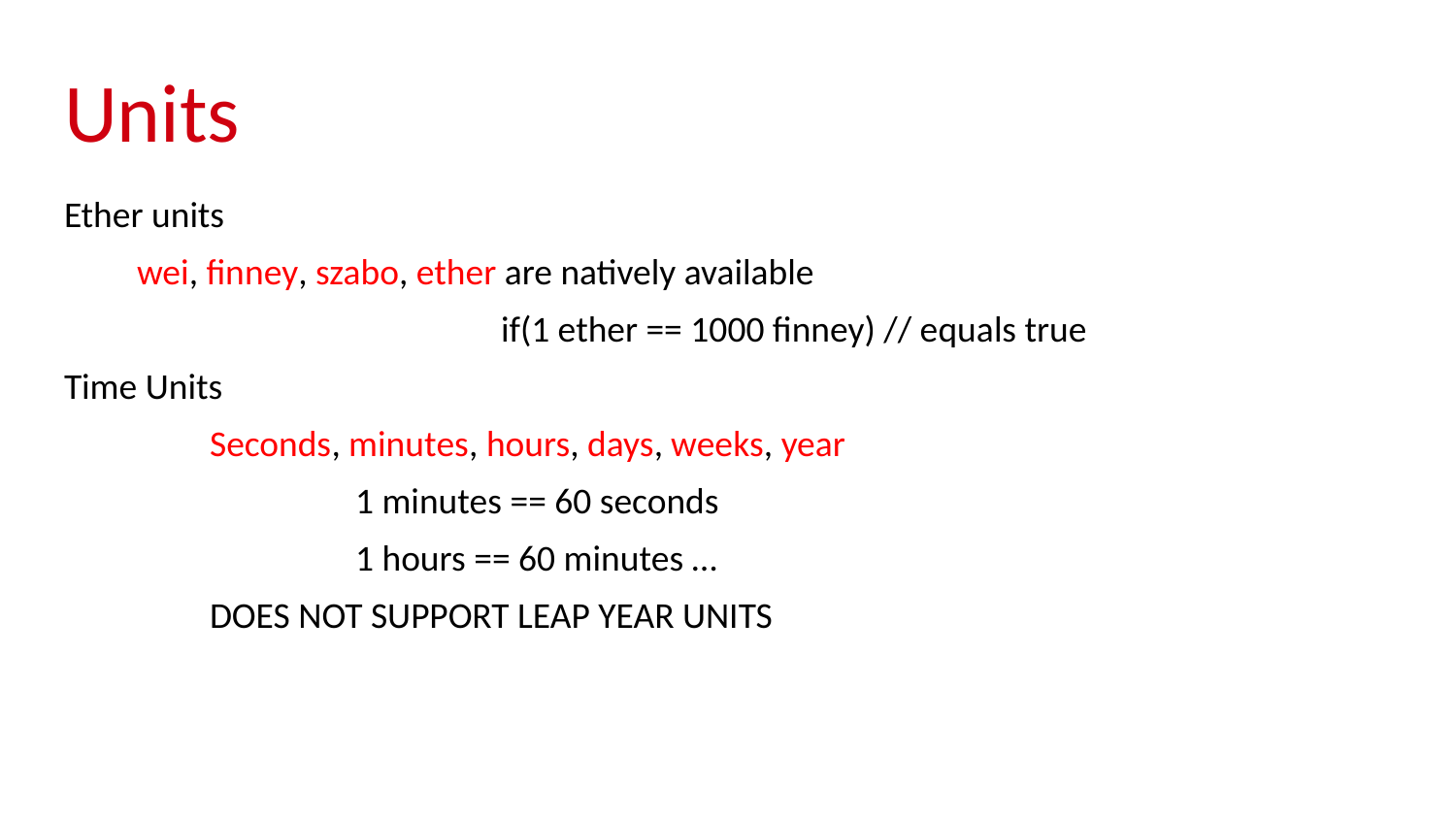

# Units
Ether units
wei, finney, szabo, ether are natively available
			if(1 ether == 1000 finney) // equals true
Time Units
	Seconds, minutes, hours, days, weeks, year
		1 minutes == 60 seconds
		1 hours == 60 minutes …
	DOES NOT SUPPORT LEAP YEAR UNITS